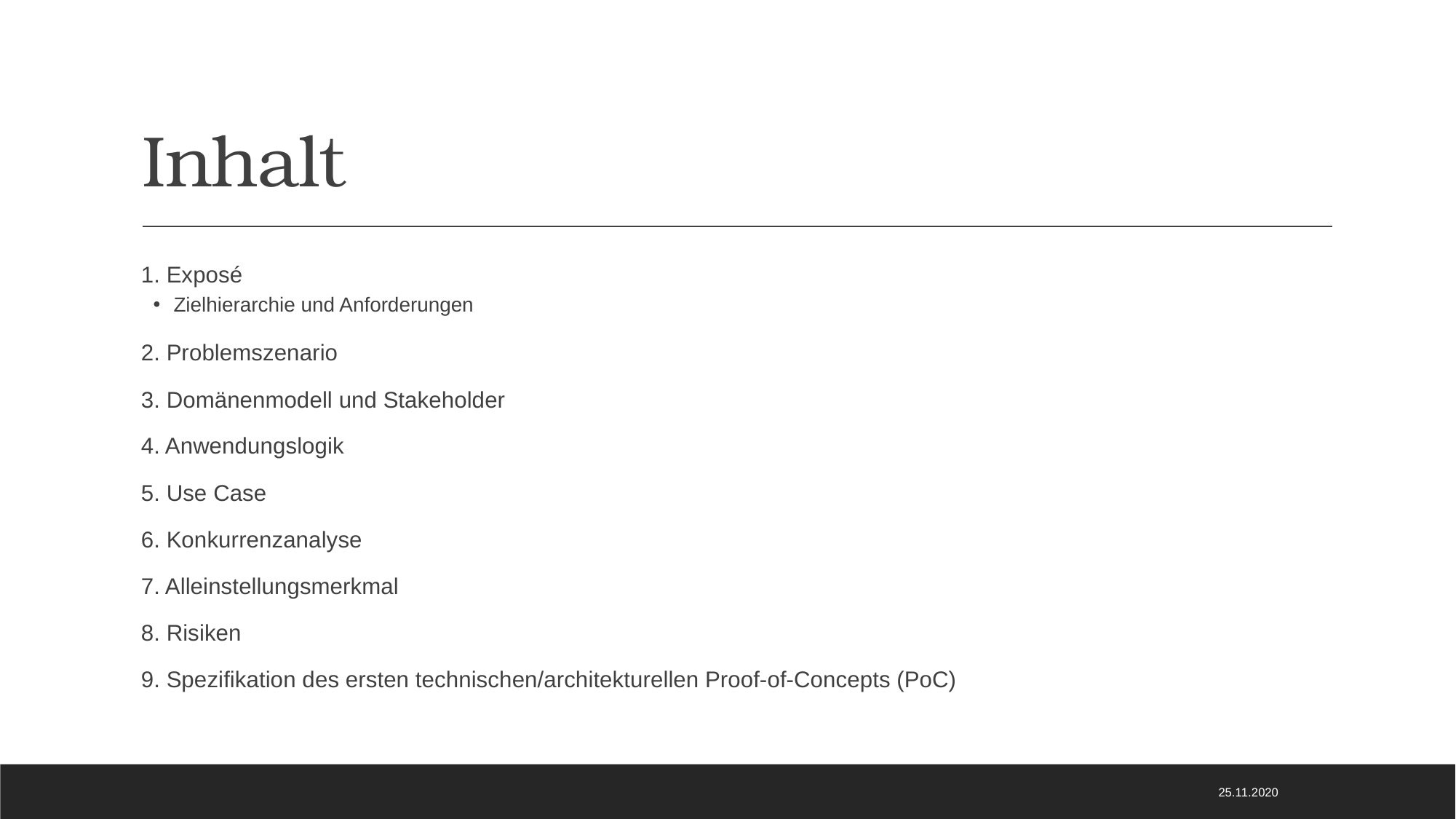

# Inhalt
1. Exposé
Zielhierarchie und Anforderungen
2. Problemszenario
3. Domänenmodell und Stakeholder
4. Anwendungslogik
5. Use Case
6. Konkurrenzanalyse
7. Alleinstellungsmerkmal
8. Risiken
9. Spezifikation des ersten technischen/architekturellen Proof-of-Concepts (PoC)
25.11.2020